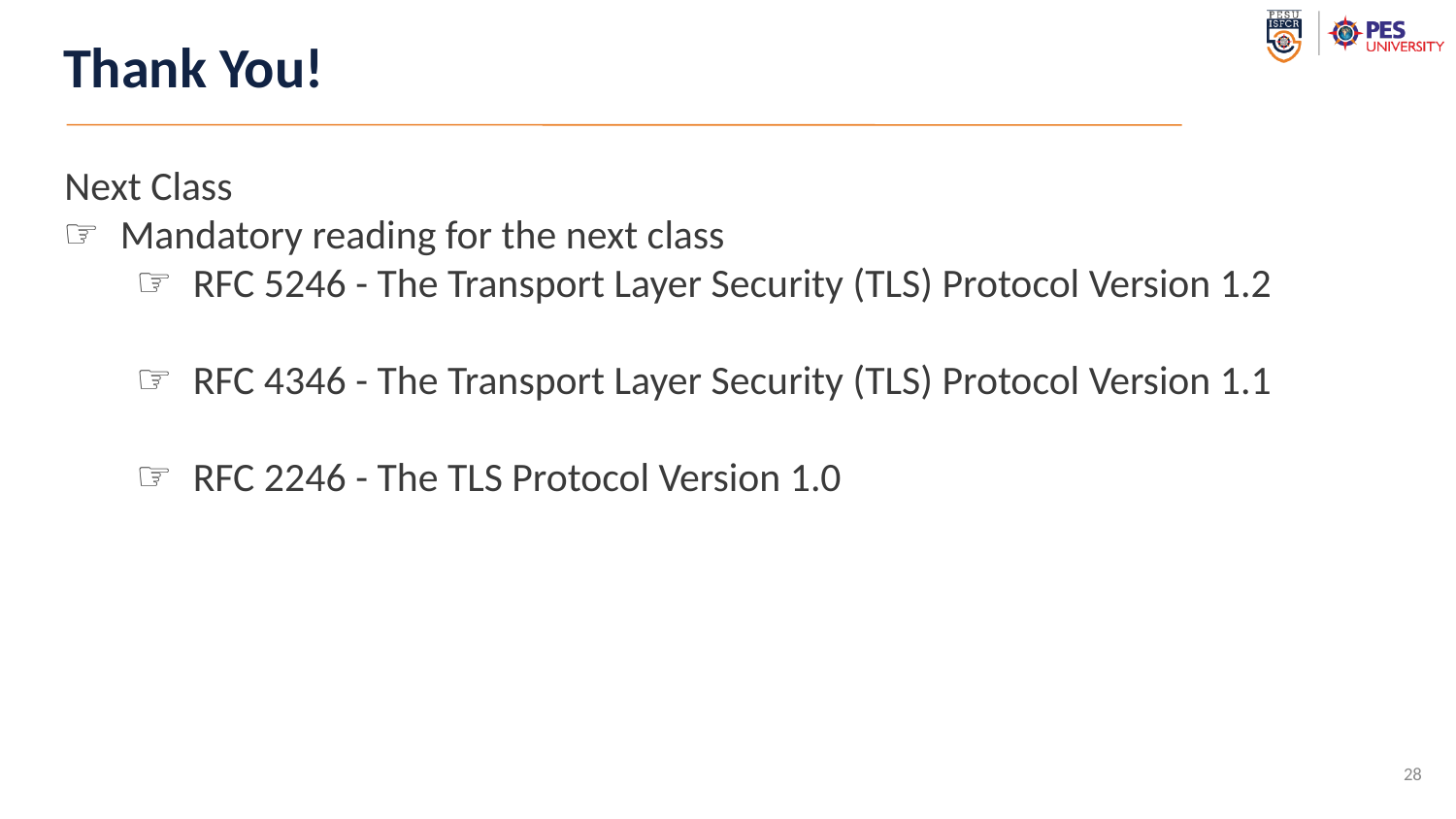

Thank You!
Next Class
Mandatory reading for the next class
RFC 5246 - The Transport Layer Security (TLS) Protocol Version 1.2

RFC 4346 - The Transport Layer Security (TLS) Protocol Version 1.1

RFC 2246 - The TLS Protocol Version 1.0
28